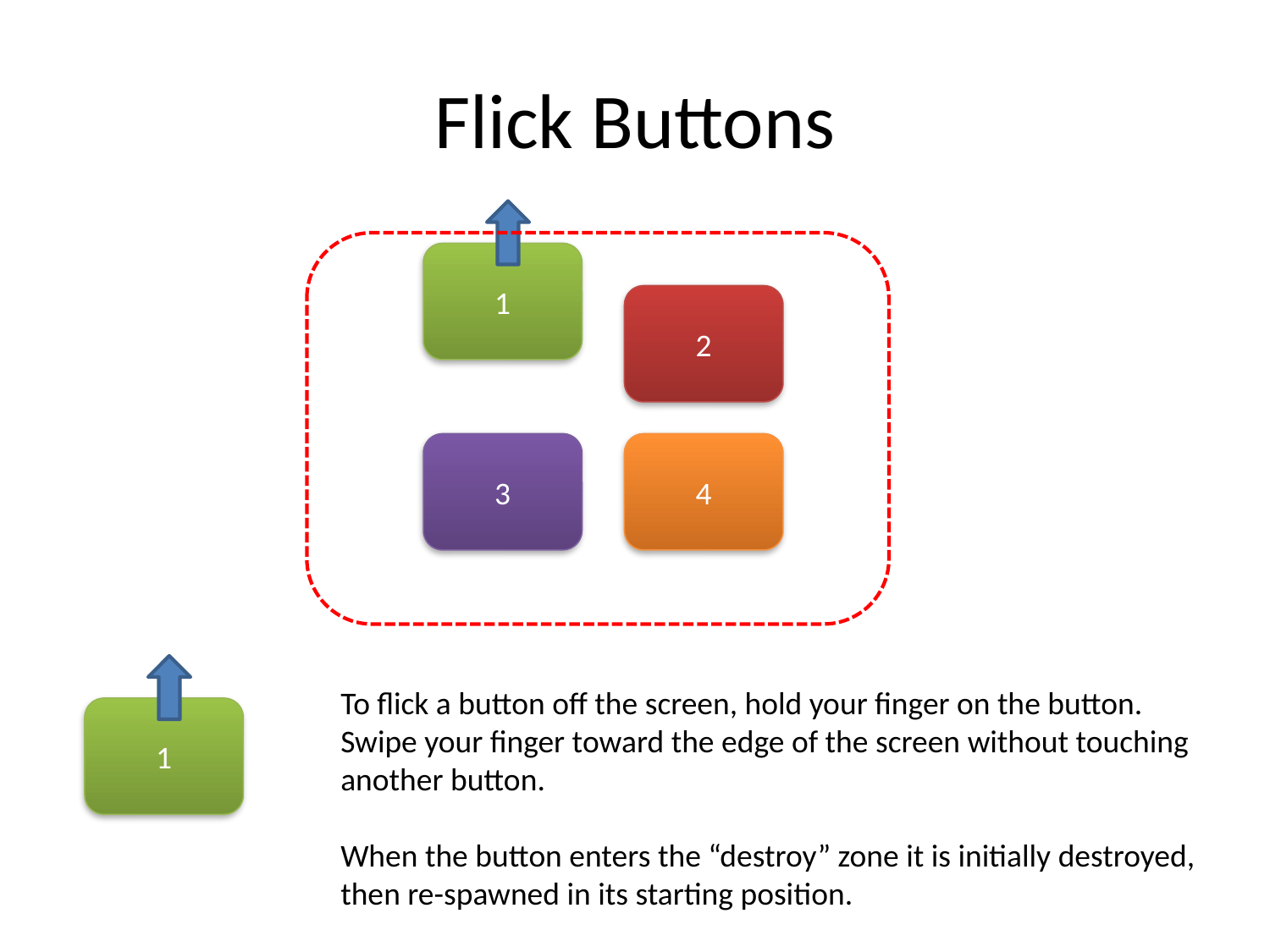

# Flick Buttons

1
2
3
4

To flick a button off the screen, hold your finger on the button.
Swipe your finger toward the edge of the screen without touching another button.

When the button enters the “destroy” zone it is initially destroyed, then re-spawned in its starting position.
1